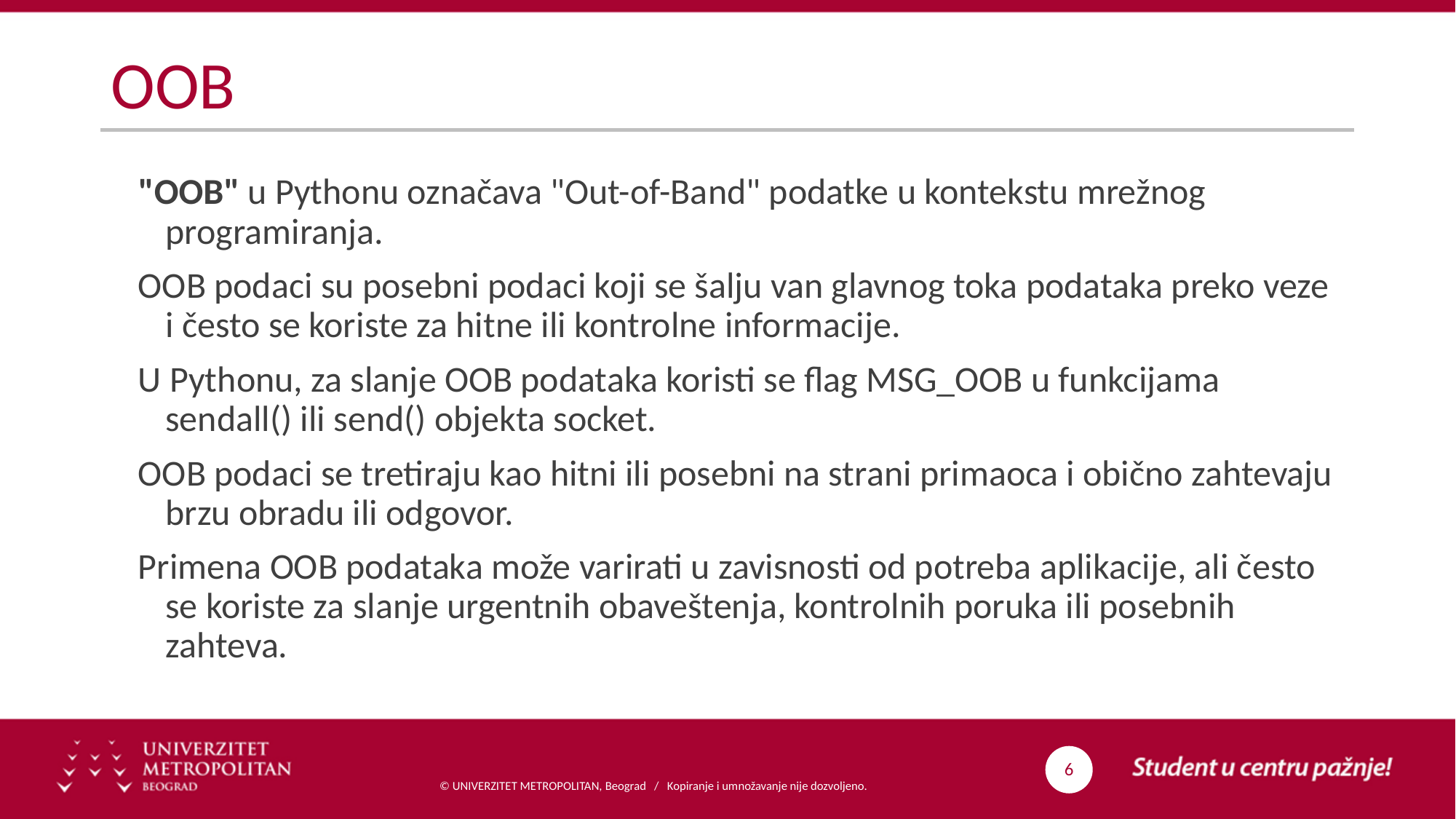

# OOB
"OOB" u Pythonu označava "Out-of-Band" podatke u kontekstu mrežnog programiranja.
OOB podaci su posebni podaci koji se šalju van glavnog toka podataka preko veze i često se koriste za hitne ili kontrolne informacije.
U Pythonu, za slanje OOB podataka koristi se flag MSG_OOB u funkcijama sendall() ili send() objekta socket.
OOB podaci se tretiraju kao hitni ili posebni na strani primaoca i obično zahtevaju brzu obradu ili odgovor.
Primena OOB podataka može varirati u zavisnosti od potreba aplikacije, ali često se koriste za slanje urgentnih obaveštenja, kontrolnih poruka ili posebnih zahteva.